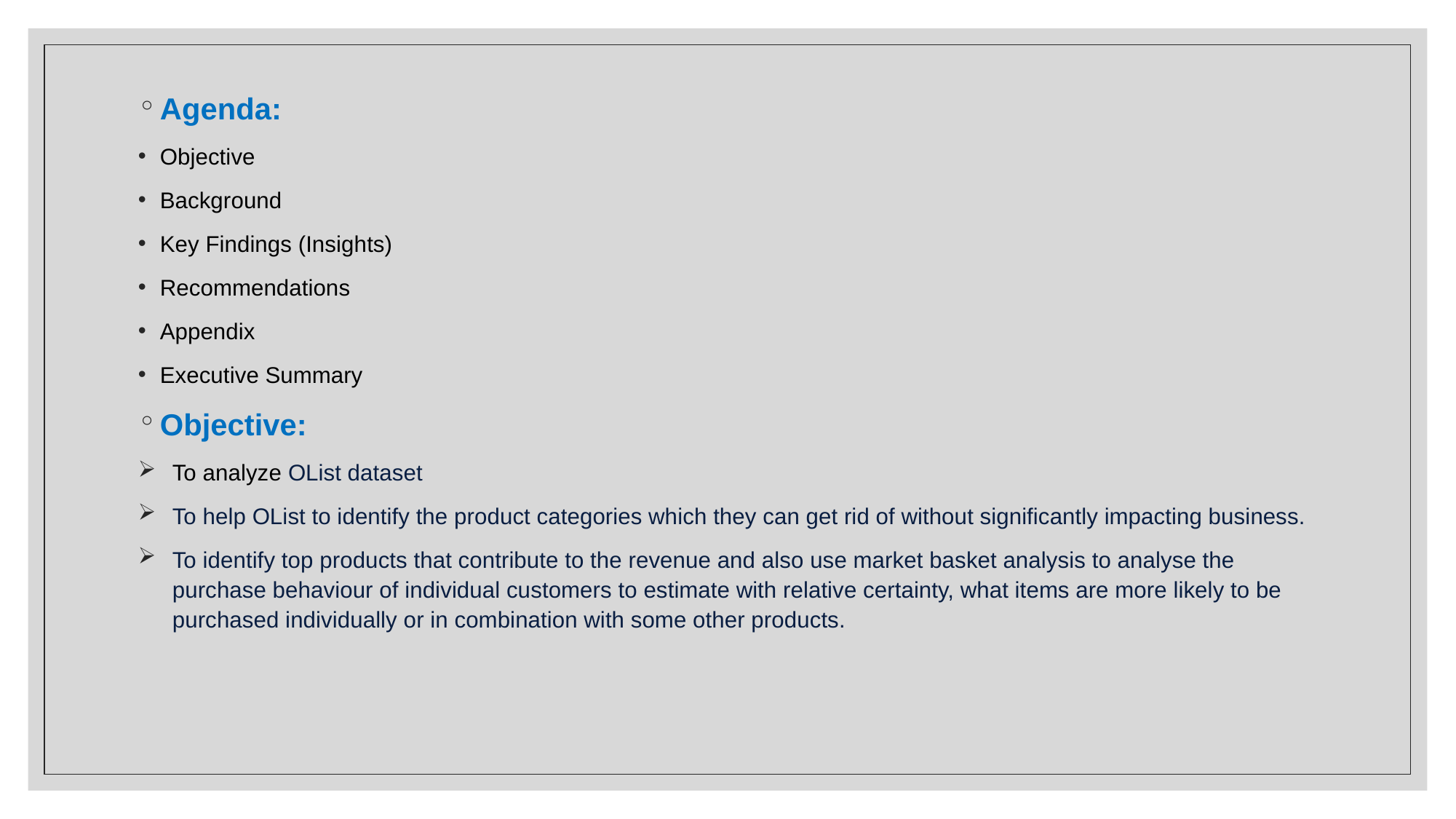

Agenda:
Objective
Background
Key Findings (Insights)
Recommendations
Appendix
Executive Summary
Objective:
To analyze OList dataset
To help OList to identify the product categories which they can get rid of without significantly impacting business.
To identify top products that contribute to the revenue and also use market basket analysis to analyse the purchase behaviour of individual customers to estimate with relative certainty, what items are more likely to be purchased individually or in combination with some other products.